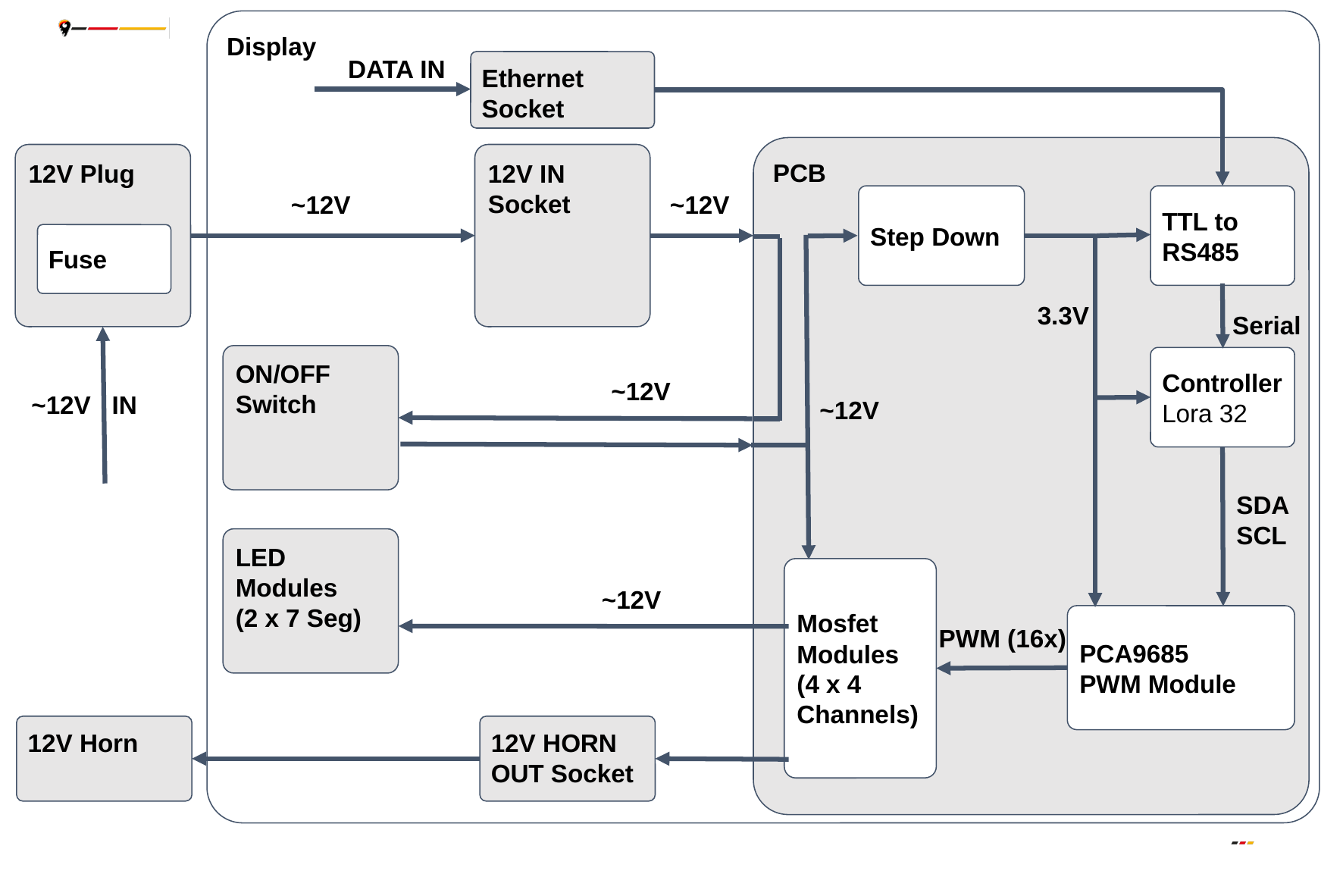

Display
DATA IN
Ethernet Socket
PCB
12V Plug
12V IN Socket
~12V
~12V
Step Down
TTL to RS485
Fuse
3.3V
Serial
ON/OFF Switch
Controller
Lora 32
~12V
~12V   IN
~12V
SDA
SCL
LED Modules
(2 x 7 Seg)
Mosfet Modules
(4 x 4 Channels)
~12V
PCA9685
PWM Module
PWM (16x)

12V Horn
12V HORN OUT Socket